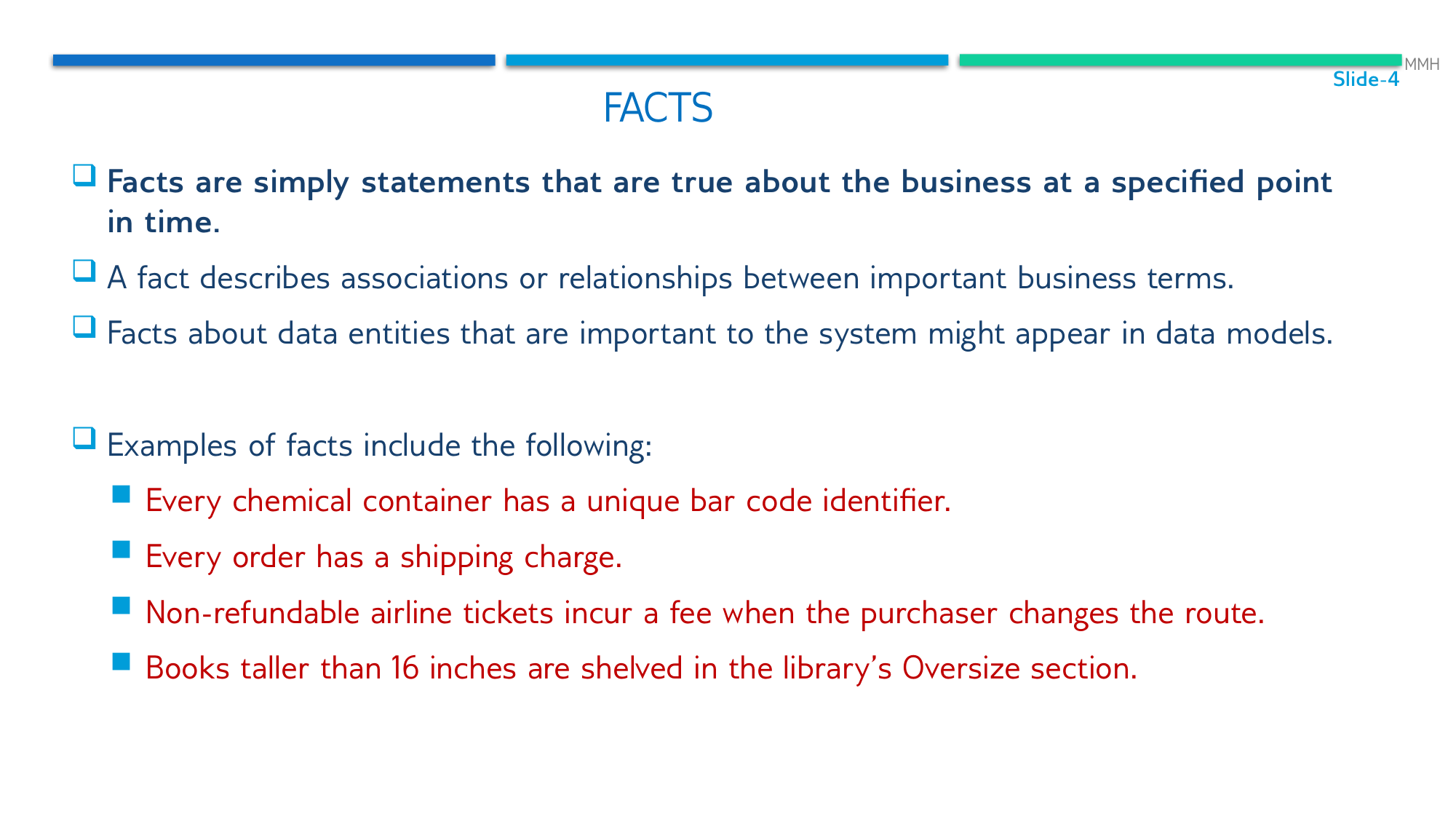

Slide-4
  MMH
Facts
Facts are simply statements that are true about the business at a specified point in time.
A fact describes associations or relationships between important business terms.
Facts about data entities that are important to the system might appear in data models.

Examples of facts include the following:
Every chemical container has a unique bar code identifier.
Every order has a shipping charge.
Non-refundable airline tickets incur a fee when the purchaser changes the route.
Books taller than 16 inches are shelved in the library’s Oversize section.